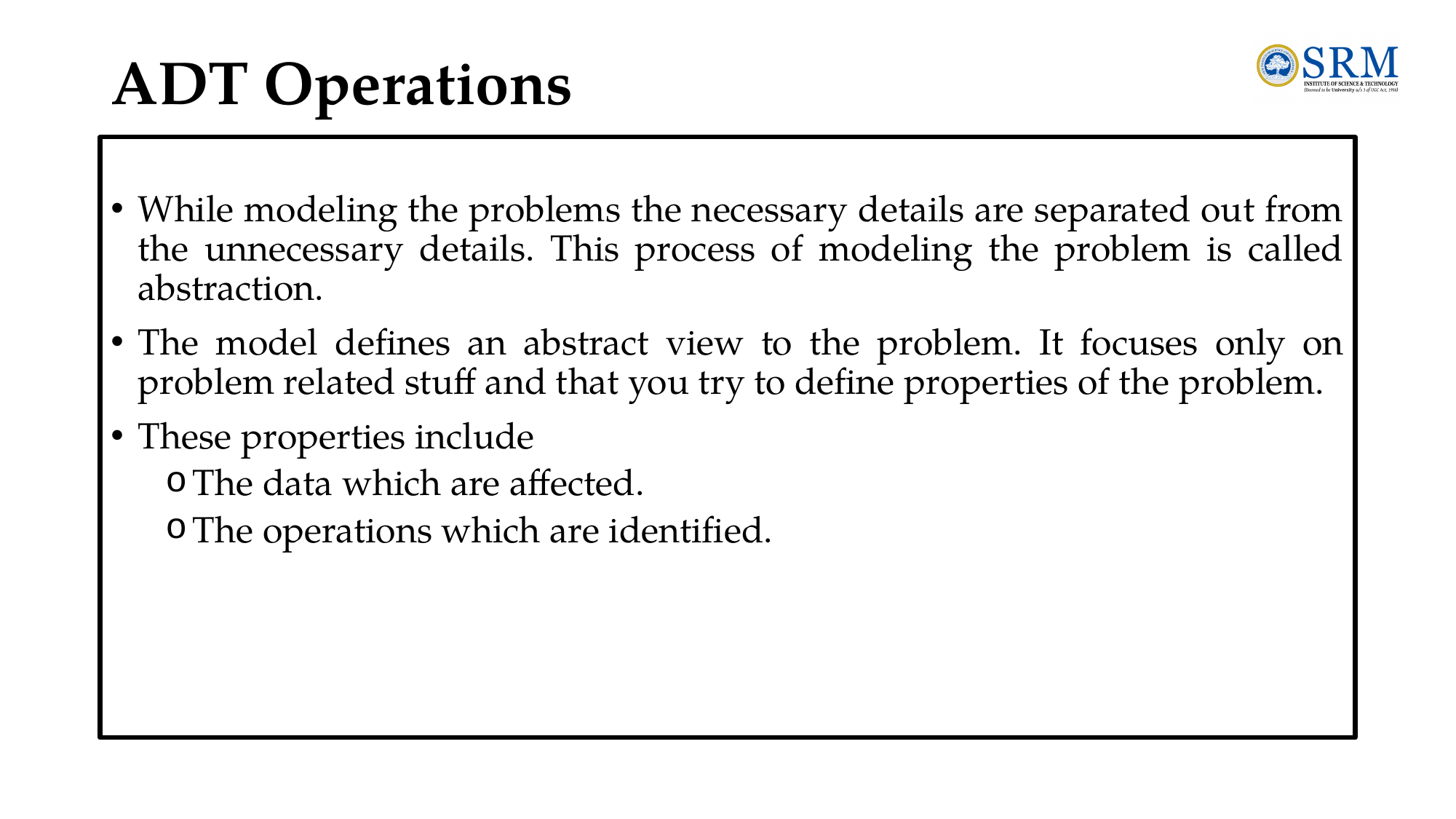

# ADT Operations

While modeling the problems the necessary details are separated out from the unnecessary details. This process of modeling the problem is called abstraction.
The model defines an abstract view to the problem. It focuses only on problem related stuff and that you try to define properties of the problem.
These properties include
The data which are affected.
The operations which are identified.